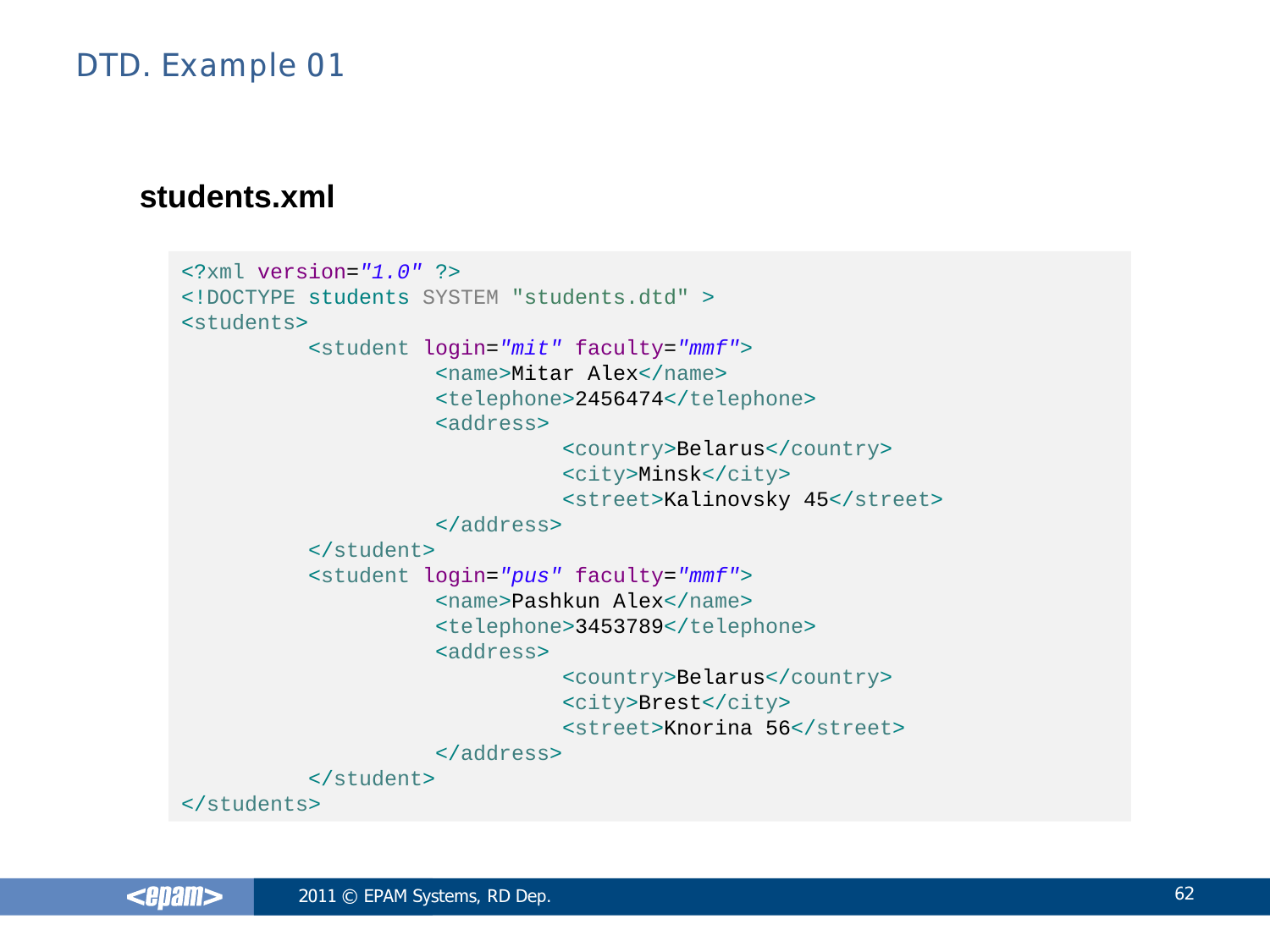

# DTD. Example 01
students.xml
<?xml version="1.0" ?>
<!DOCTYPE students SYSTEM "students.dtd" >
<students>
	<student login="mit" faculty="mmf">
		<name>Mitar Alex</name>
		<telephone>2456474</telephone>
		<address>
			<country>Belarus</country>
			<city>Minsk</city>
			<street>Kalinovsky 45</street>
		</address>
	</student>
	<student login="pus" faculty="mmf">
		<name>Pashkun Alex</name>
		<telephone>3453789</telephone>
		<address>
			<country>Belarus</country>
			<city>Brest</city>
			<street>Knorina 56</street>
		</address>
	</student>
</students>
62
2011 © EPAM Systems, RD Dep.